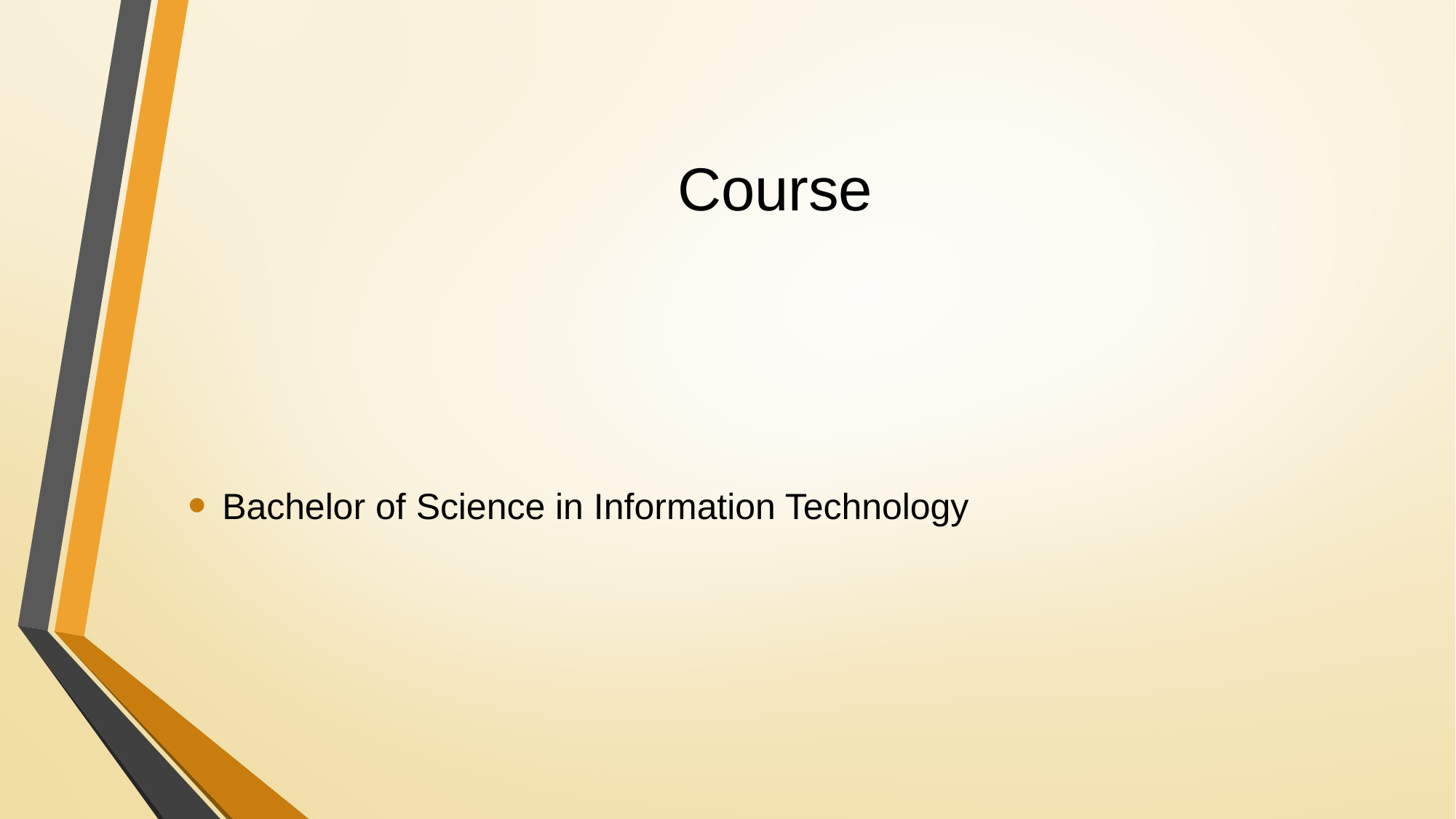

# Course
Bachelor of Science in Information Technology